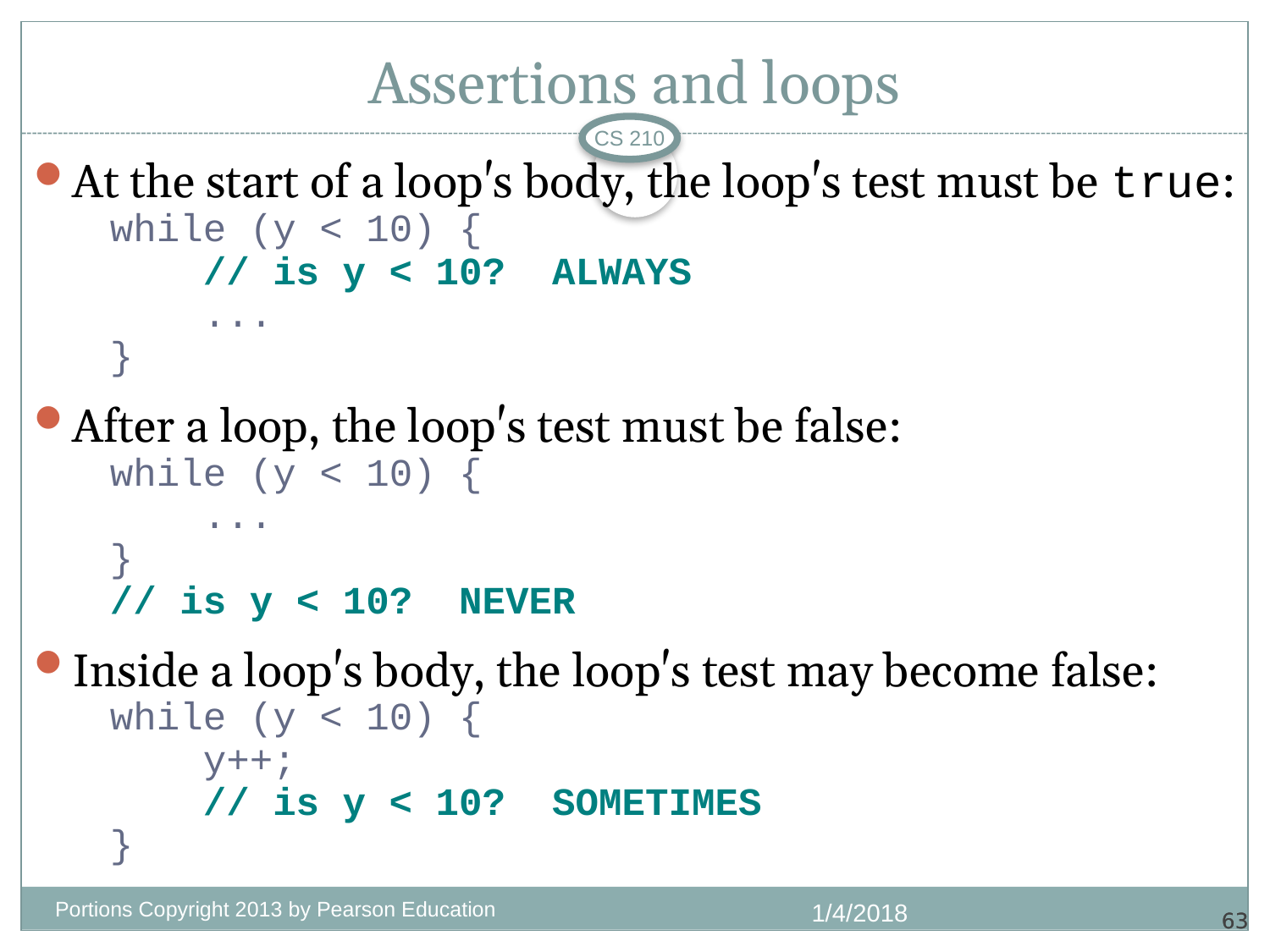

# Assertions and loops
CS 210
At the start of a loop's body, the loop's test must be true:
	while (y < 10) {
	    // is y < 10?  ALWAYS
	    ...
	}

After a loop, the loop's test must be false:
	while (y < 10) {
	    ...
	}
	// is y < 10?  NEVER

Inside a loop's body, the loop's test may become false:
	while (y < 10) {
	    y++;
	    // is y < 10?  SOMETIMES
	}
Portions Copyright 2013 by Pearson Education
1/4/2018